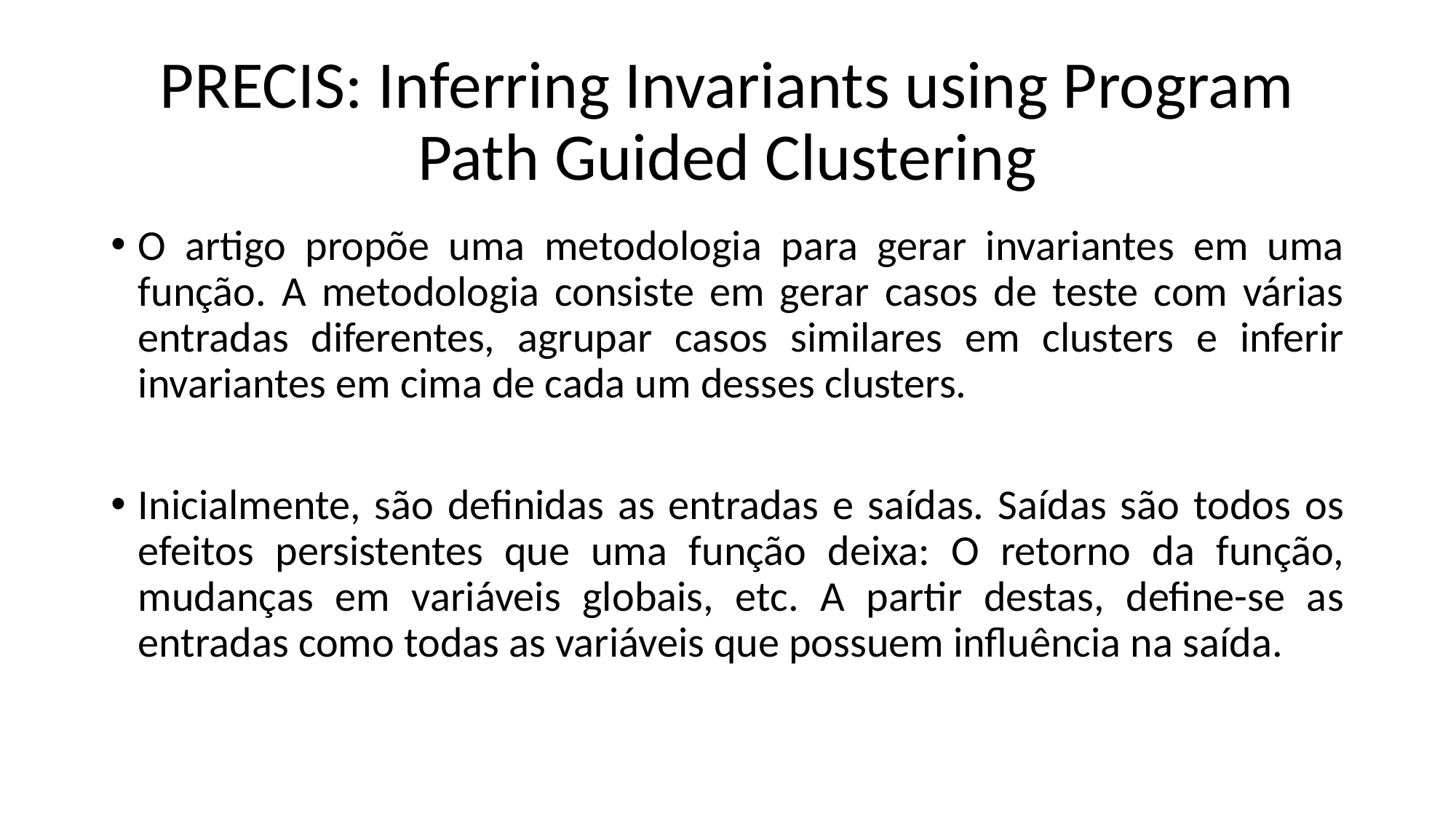

# PRECIS: Inferring Invariants using Program Path Guided Clustering
O artigo propõe uma metodologia para gerar invariantes em uma função. A metodologia consiste em gerar casos de teste com várias entradas diferentes, agrupar casos similares em clusters e inferir invariantes em cima de cada um desses clusters.

Inicialmente, são definidas as entradas e saídas. Saídas são todos os efeitos persistentes que uma função deixa: O retorno da função, mudanças em variáveis globais, etc. A partir destas, define-se as entradas como todas as variáveis que possuem influência na saída.